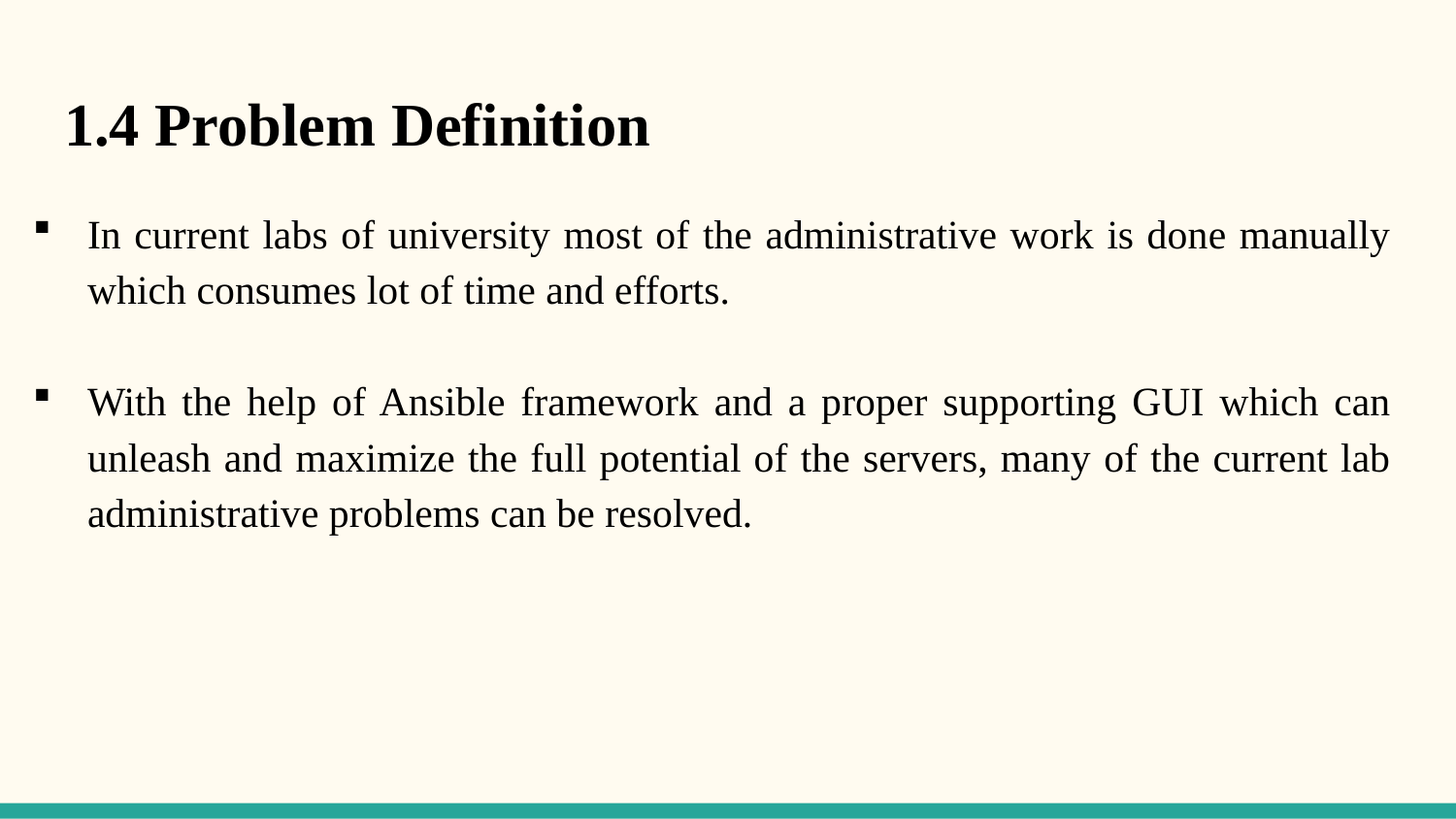

# 1.4 Problem Definition
In current labs of university most of the administrative work is done manually which consumes lot of time and efforts.

With the help of Ansible framework and a proper supporting GUI which can unleash and maximize the full potential of the servers, many of the current lab administrative problems can be resolved.